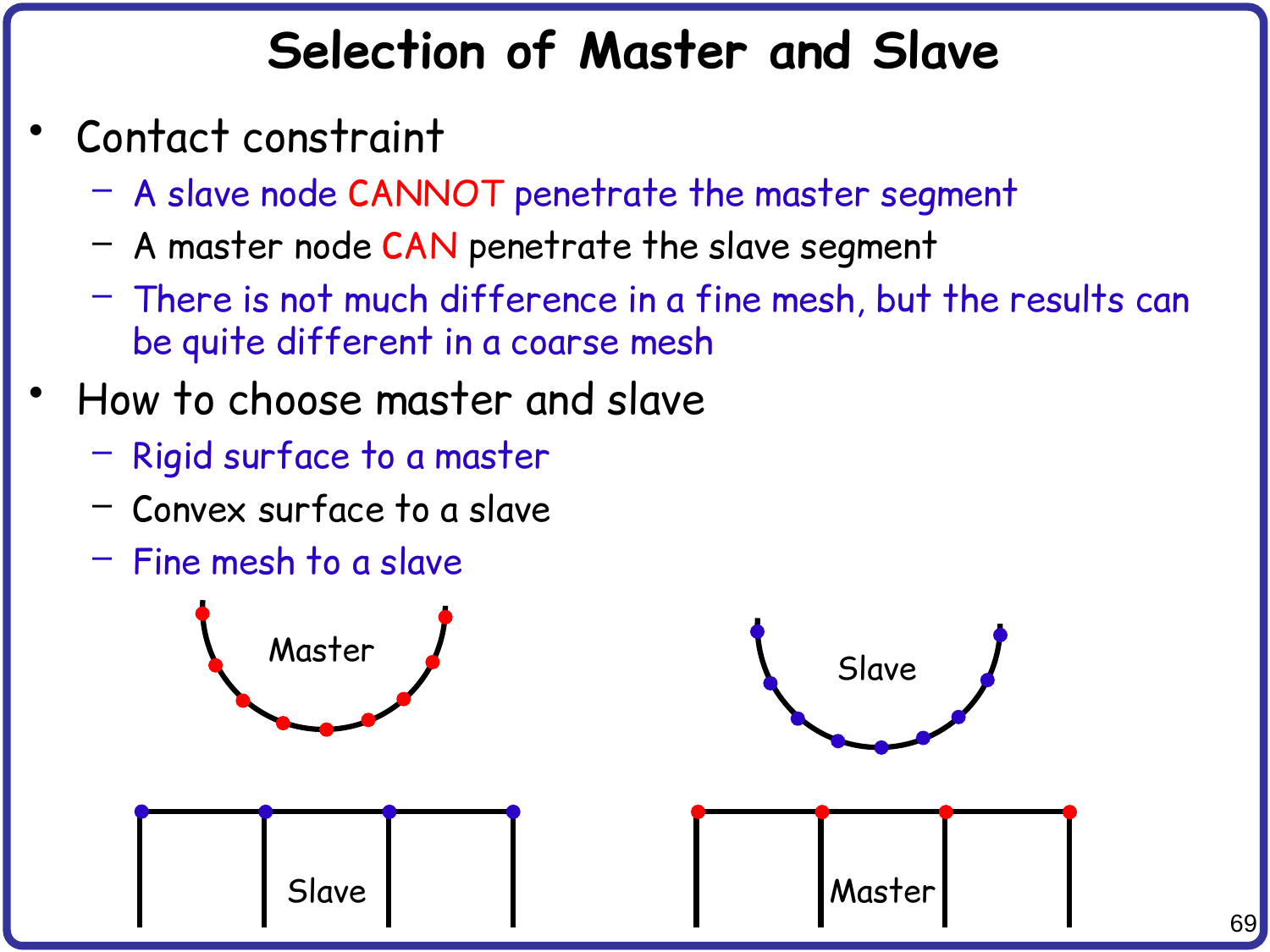

# Selection of Master and Slave
Contact constraint
A slave node CANNOT penetrate the master segment
A master node CAN penetrate the slave segment
There is not much difference in a fine mesh, but the results can be quite different in a coarse mesh
How to choose master and slave
Rigid surface to a master
Convex surface to a slave
Fine mesh to a slave

Master

Slave

Slave

Master